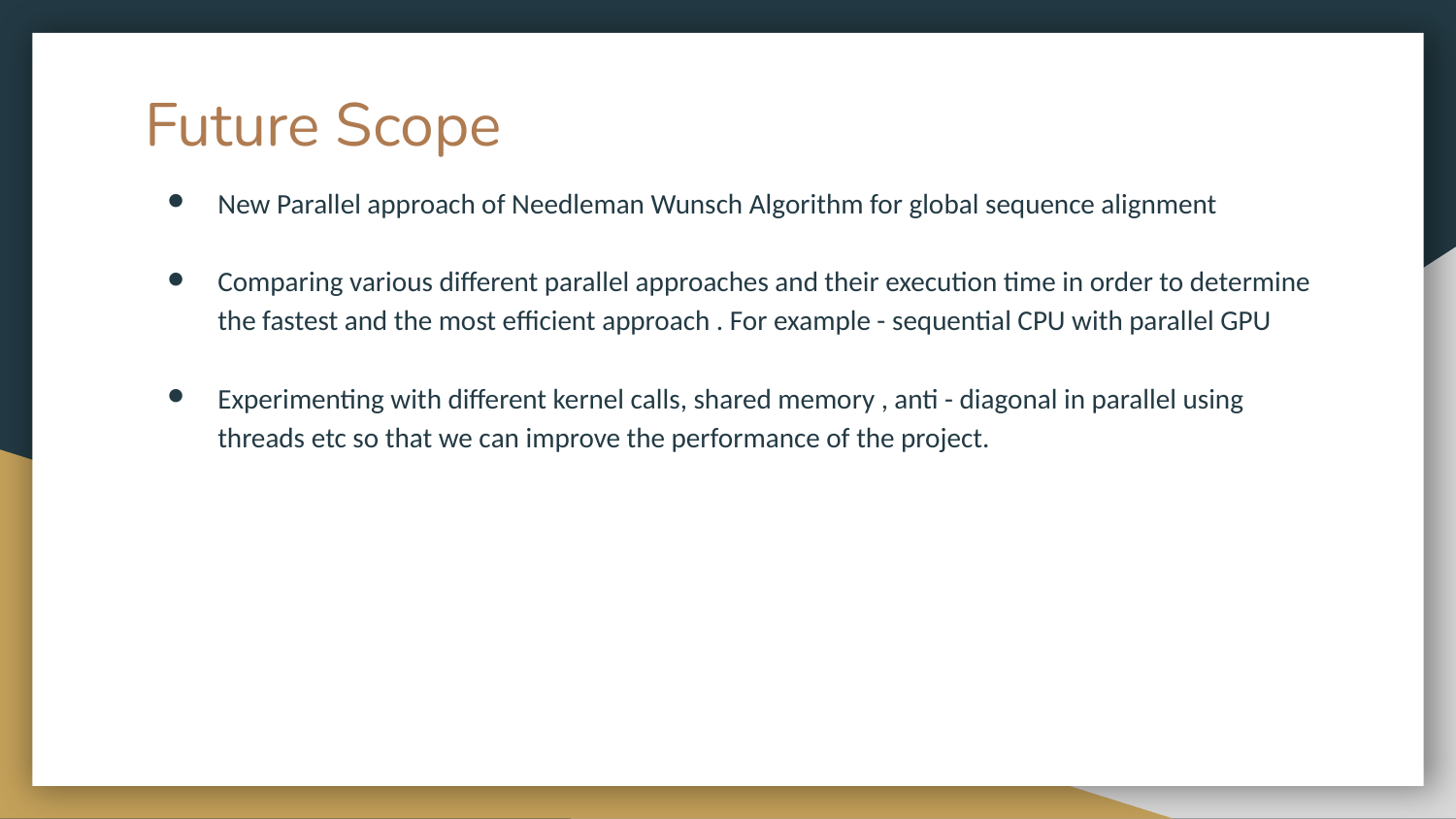

# Future Scope
New Parallel approach of Needleman Wunsch Algorithm for global sequence alignment

Comparing various different parallel approaches and their execution time in order to determine the fastest and the most efficient approach . For example - sequential CPU with parallel GPU

Experimenting with different kernel calls, shared memory , anti - diagonal in parallel using threads etc so that we can improve the performance of the project.